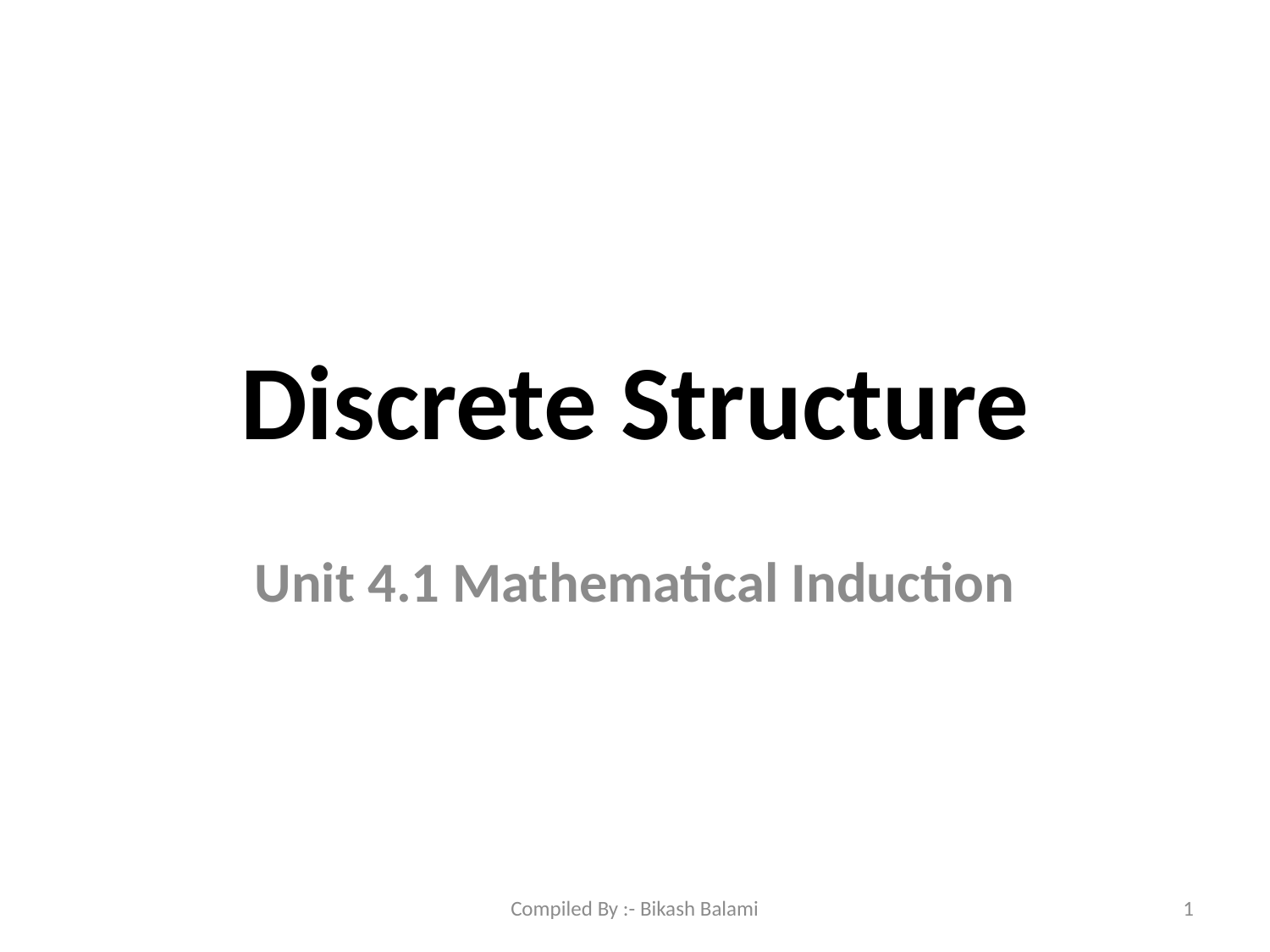

# Discrete Structure
Unit 4.1 Mathematical Induction
Compiled By :- Bikash Balami
1